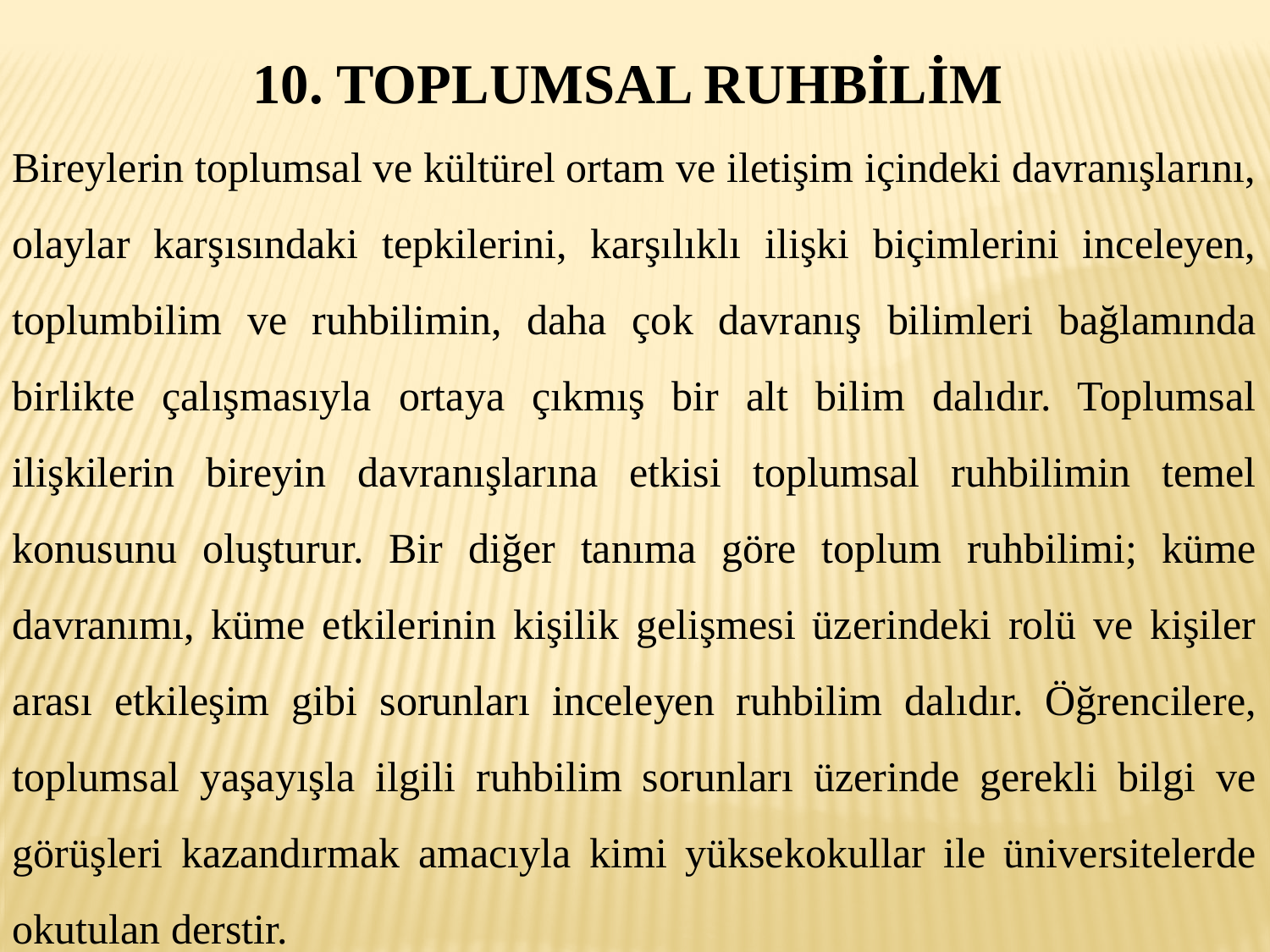

10. TOPLUMSAL RUHBİLİM
Bireylerin toplumsal ve kültürel ortam ve iletişim içindeki davranışlarını, olaylar karşısındaki tepkilerini, karşılıklı ilişki biçimlerini inceleyen, toplumbilim ve ruhbilimin, daha çok davranış bilimleri bağlamında birlikte çalışmasıyla ortaya çıkmış bir alt bilim dalıdır. Toplumsal ilişkilerin bireyin davranışlarına etkisi toplumsal ruhbilimin temel konusunu oluşturur. Bir diğer tanıma göre toplum ruhbilimi; küme davranımı, küme etkilerinin kişilik gelişmesi üzerindeki rolü ve kişiler arası etkileşim gibi sorunları inceleyen ruhbilim dalıdır. Öğrencilere, toplumsal yaşayışla ilgili ruhbilim sorunları üzerinde gerekli bilgi ve görüşleri kazandırmak amacıyla kimi yüksekokullar ile üniversitelerde okutulan derstir.